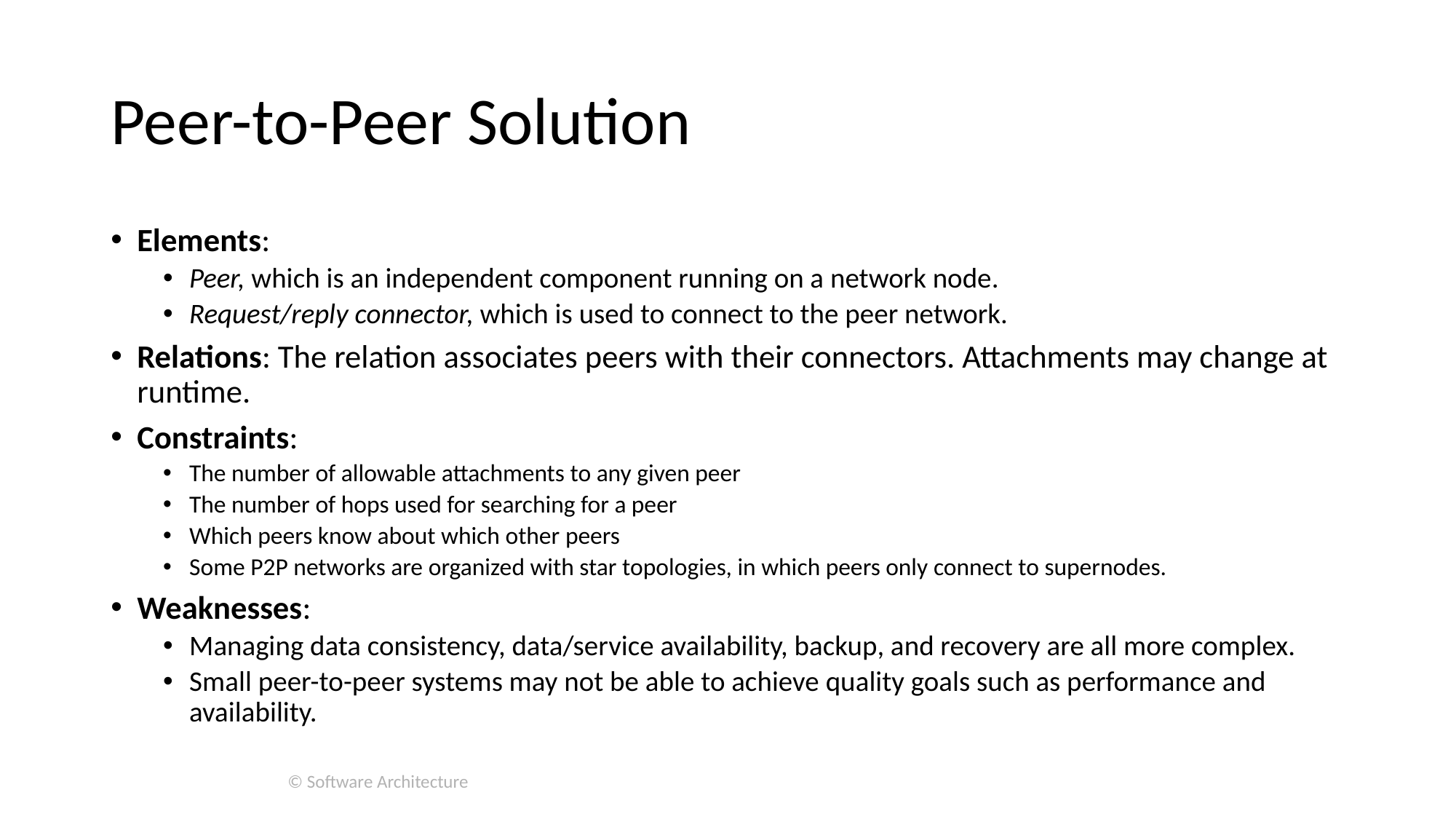

# Peer-to-Peer Solution
Elements:
Peer, which is an independent component running on a network node.
Request/reply connector, which is used to connect to the peer network.
Relations: The relation associates peers with their connectors. Attachments may change at runtime.
Constraints:
The number of allowable attachments to any given peer
The number of hops used for searching for a peer
Which peers know about which other peers
Some P2P networks are organized with star topologies, in which peers only connect to supernodes.
Weaknesses:
Managing data consistency, data/service availability, backup, and recovery are all more complex.
Small peer-to-peer systems may not be able to achieve quality goals such as performance and availability.
© Software Architecture